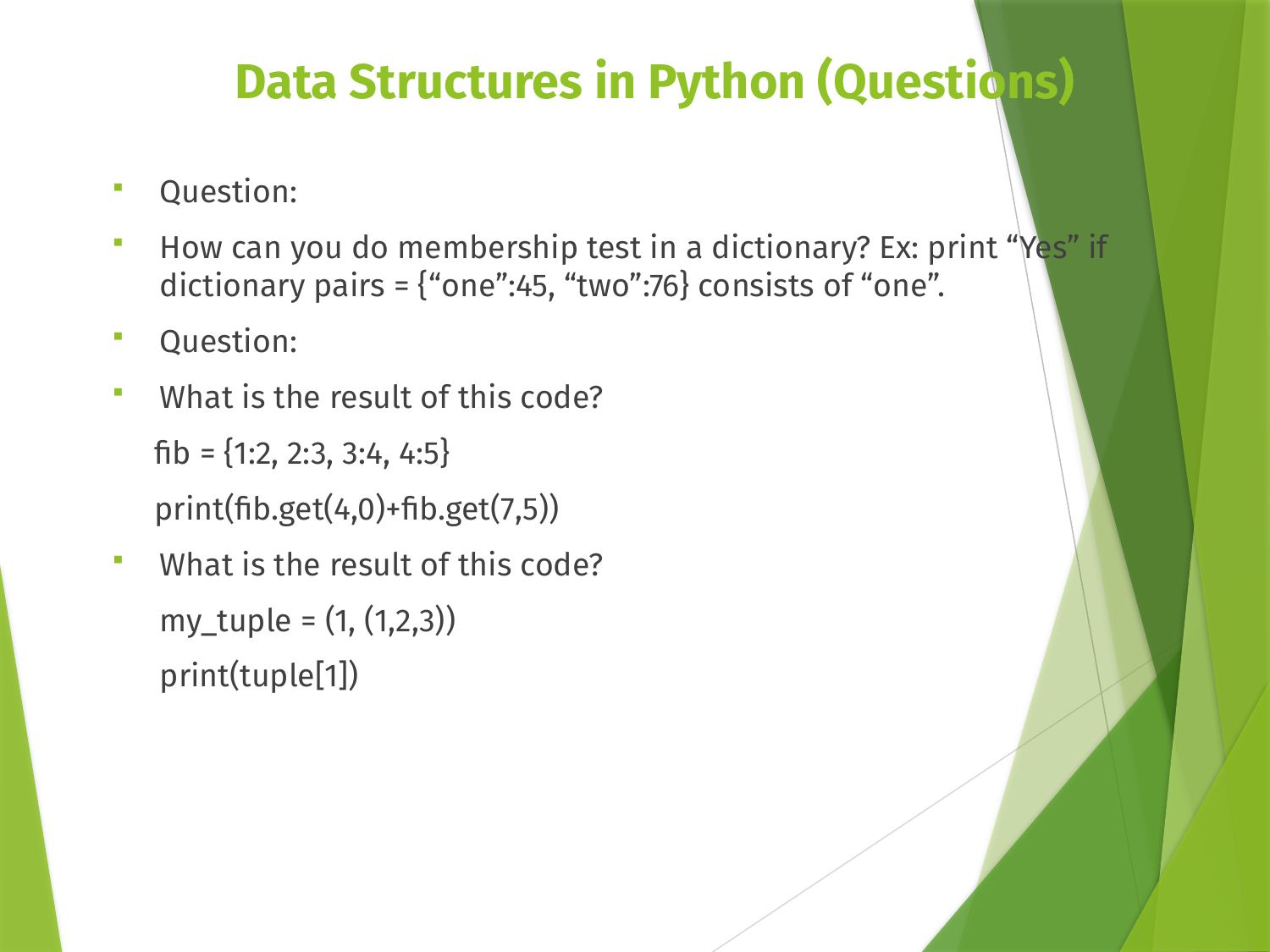

Data Structures in Python (Questions)
Question:
How can you do membership test in a dictionary? Ex: print “Yes” if dictionary pairs = {“one”:45, “two”:76} consists of “one”.
Question:
What is the result of this code?
     fib = {1:2, 2:3, 3:4, 4:5}
     print(fib.get(4,0)+fib.get(7,5))
What is the result of this code?
	my_tuple = (1, (1,2,3))
	print(tuple[1])